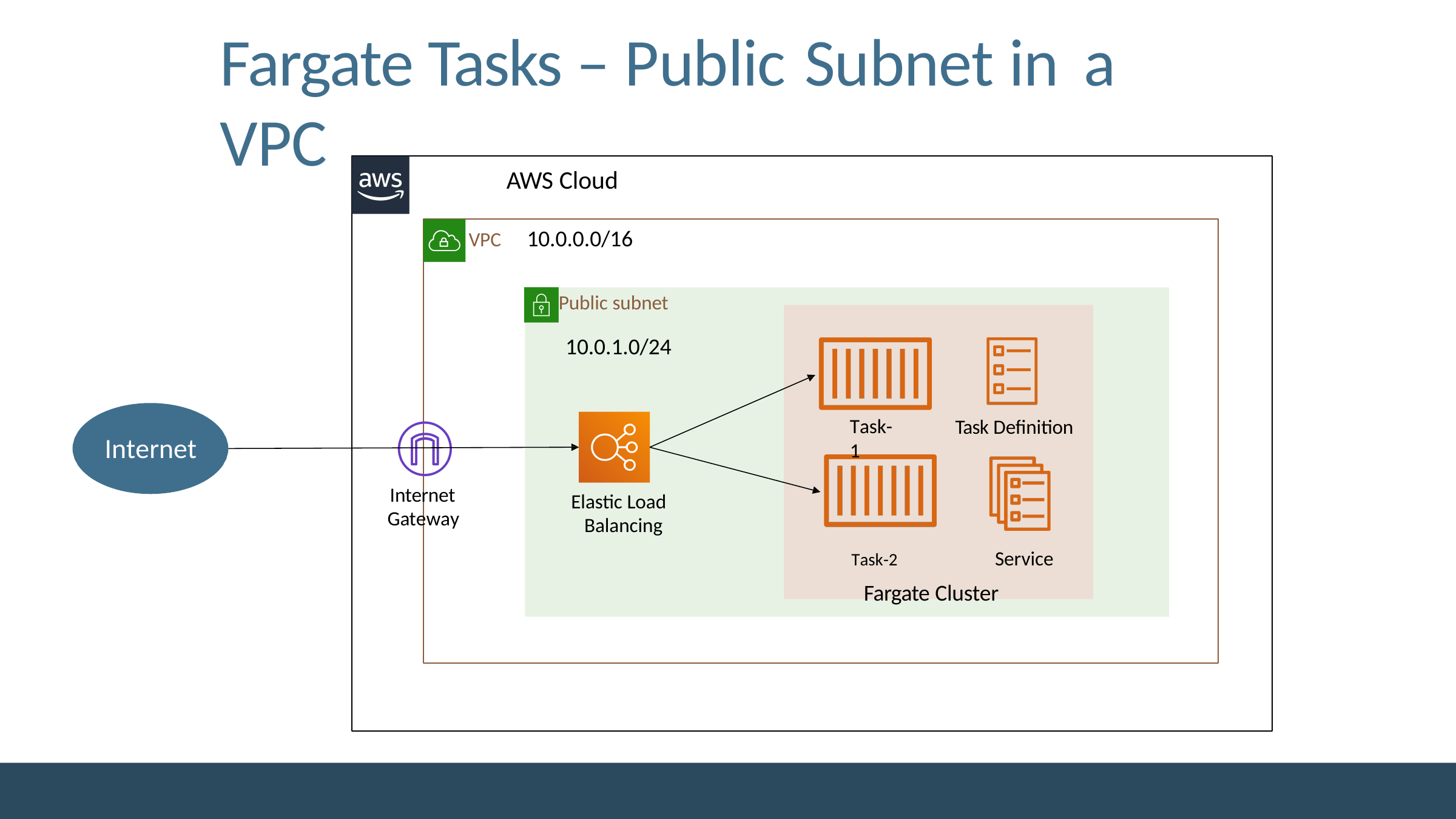

# Fargate Tasks – Public Subnet in	a VPC

AWS Cloud

VPC	10.0.0.0/16

Public subnet
10.0.1.0/24

Task-1
Task Definition
Internet
Internet  Gateway
Elastic Load  Balancing
Task-2	Service
Fargate Cluster